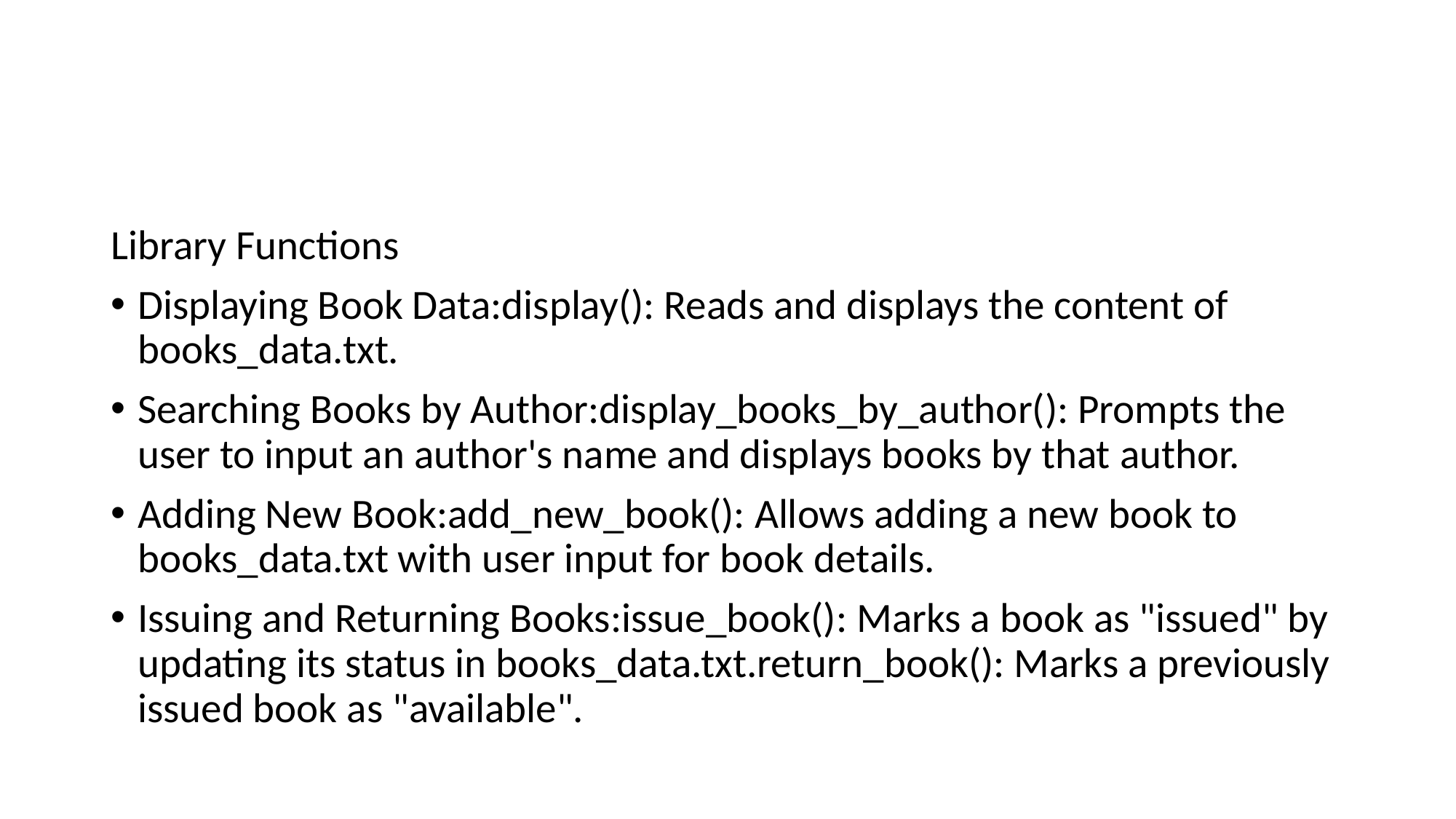

Library Functions
Displaying Book Data:display(): Reads and displays the content of books_data.txt.
Searching Books by Author:display_books_by_author(): Prompts the user to input an author's name and displays books by that author.
Adding New Book:add_new_book(): Allows adding a new book to books_data.txt with user input for book details.
Issuing and Returning Books:issue_book(): Marks a book as "issued" by updating its status in books_data.txt.return_book(): Marks a previously issued book as "available".